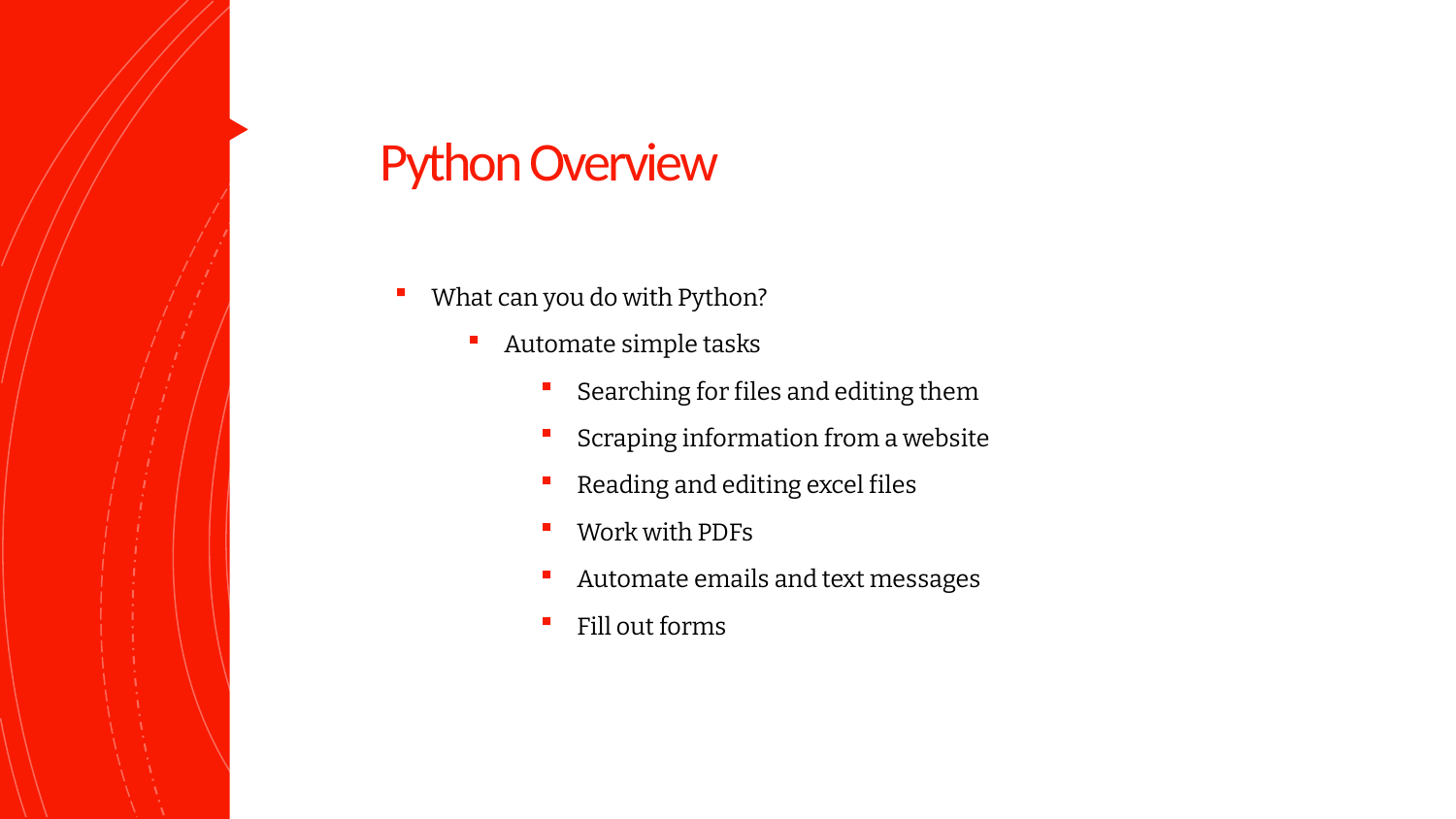

# Python Overview

What can you do with Python?
Automate simple tasks
Searching for files and editing them
Scraping information from a website
Reading and editing excel files
Work with PDFs
Automate emails and text messages
Fill out forms